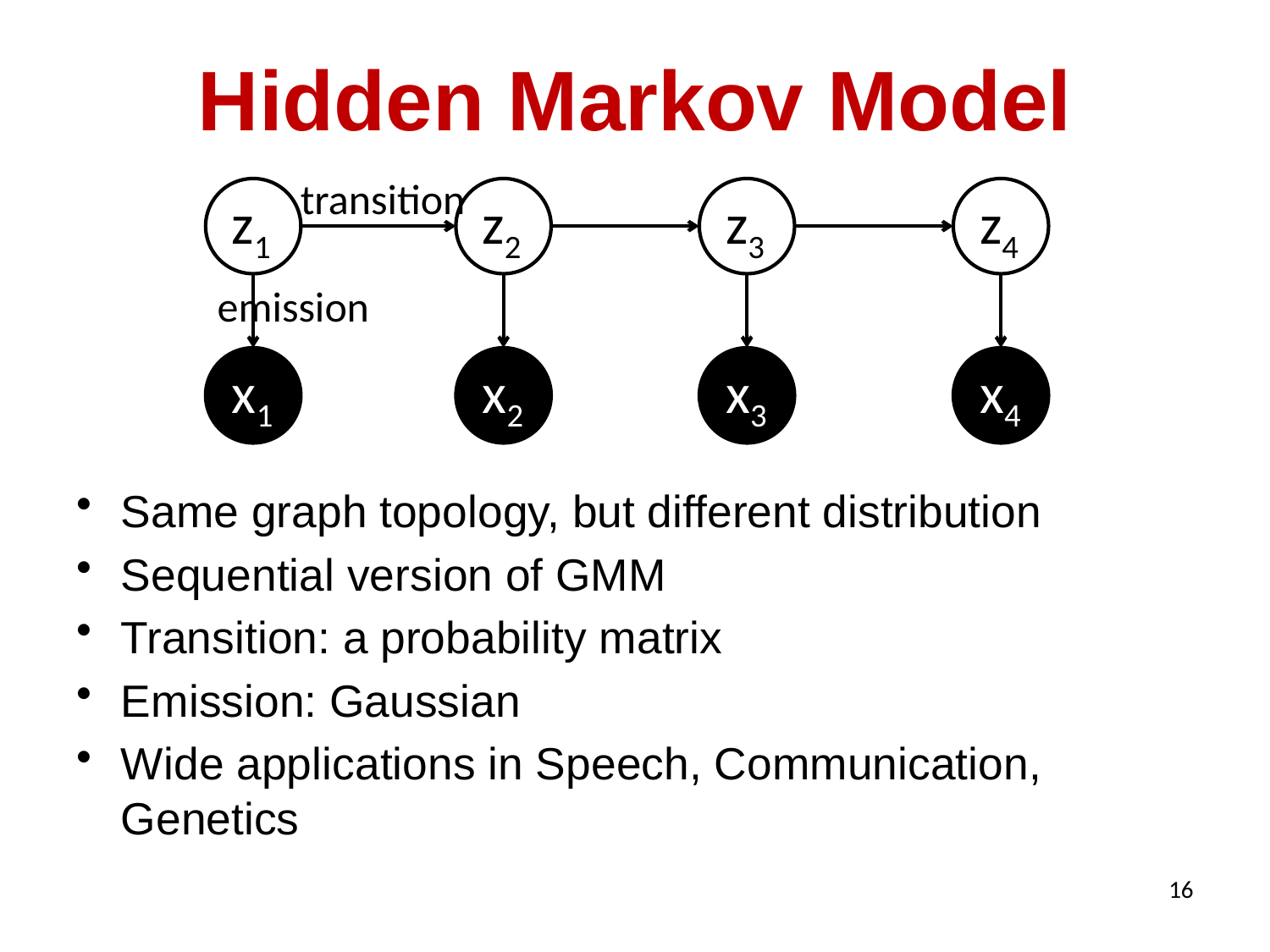

# Hidden Markov Model
transition
z1
z2
z3
z4
emission
x1
x2
x3
x4
Same graph topology, but different distribution
Sequential version of GMM
Transition: a probability matrix
Emission: Gaussian
Wide applications in Speech, Communication, Genetics

16